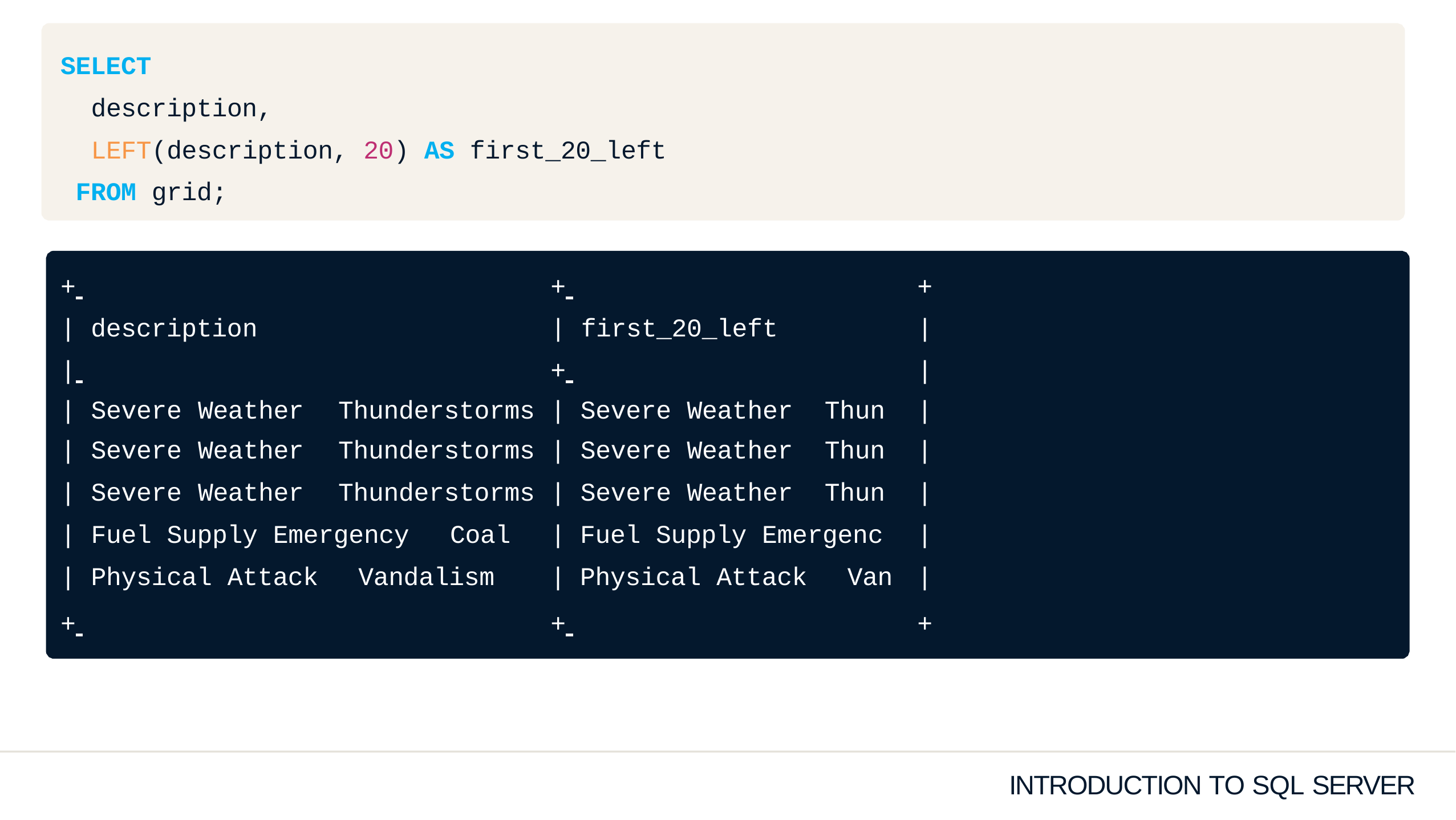

SELECT
description,
LEFT(description, 20) AS first_20_left  FROM grid;

+ 	+ 	+
| description	| first_20_left	|
| 	+ 	|
| | | Severe | Weather | Thunderstorms | | | Severe | Weather | Thun | | |
| --- | --- | --- | --- | --- | --- | --- | --- | --- |
| | | Severe | Weather | Thunderstorms | | | Severe | Weather | Thun | | |
| | | Severe | Weather | Thunderstorms | | | Severe | Weather | Thun | | |
| | | Fuel Supply Emergency Coal |  |  | | | Fuel Supply Emergenc |  |  | | |
| | | Physical Attack Vandalism |  |  | | | Physical Attack Van |  |  | | |
+ 	+ 	+
INTRODUCTION TO SQL SERVER